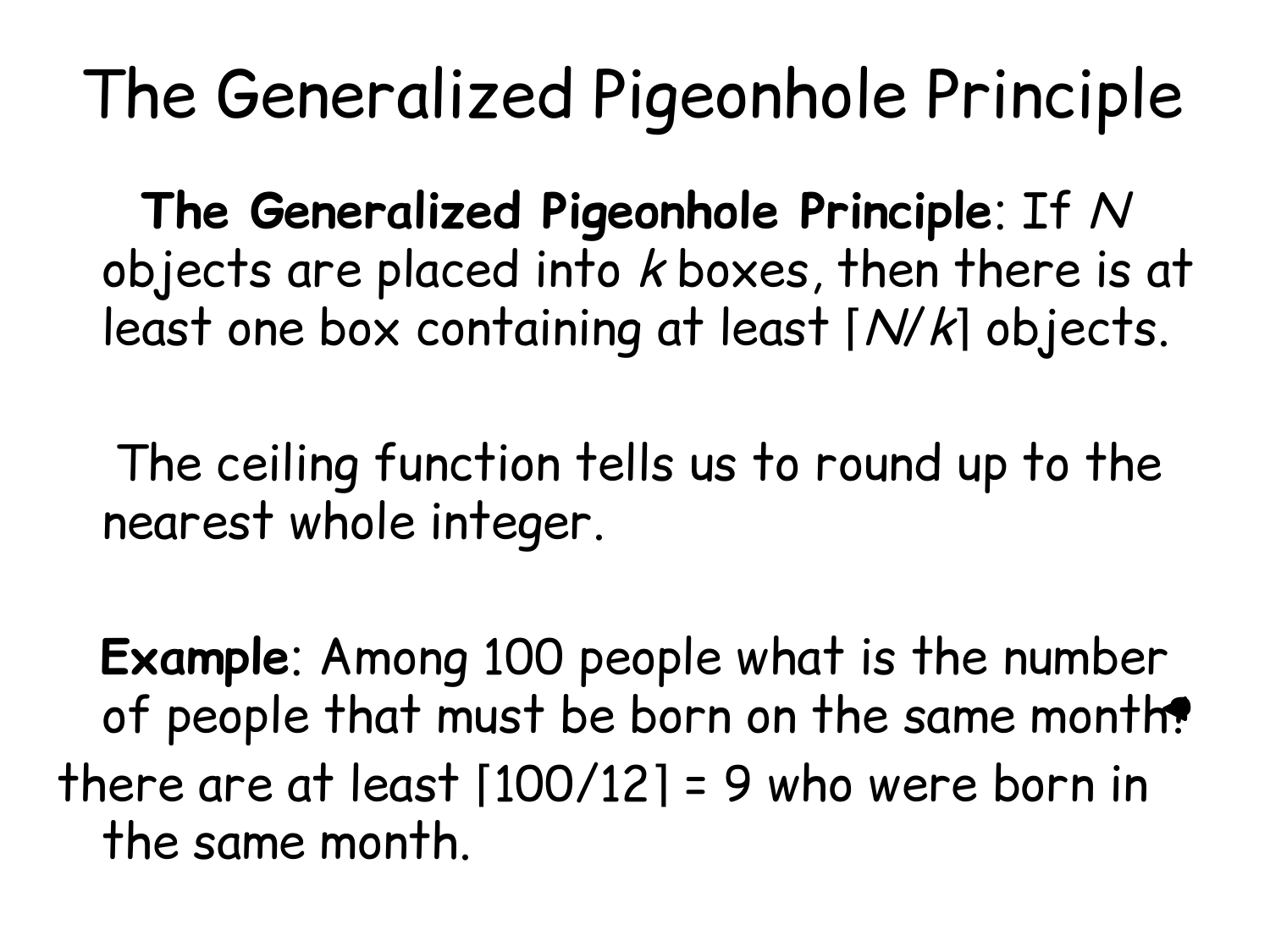

# The Generalized Pigeonhole Principle
    The Generalized Pigeonhole Principle: If N objects are placed into k boxes, then there is at least one box containing at least ⌈N/k⌉ objects.

    The ceiling function tells us to round up to the nearest whole integer.

   Example: Among 100 people what is the number of people that must be born on the same month?
there are at least ⌈100/12⌉ = 9 who were born in the same month.